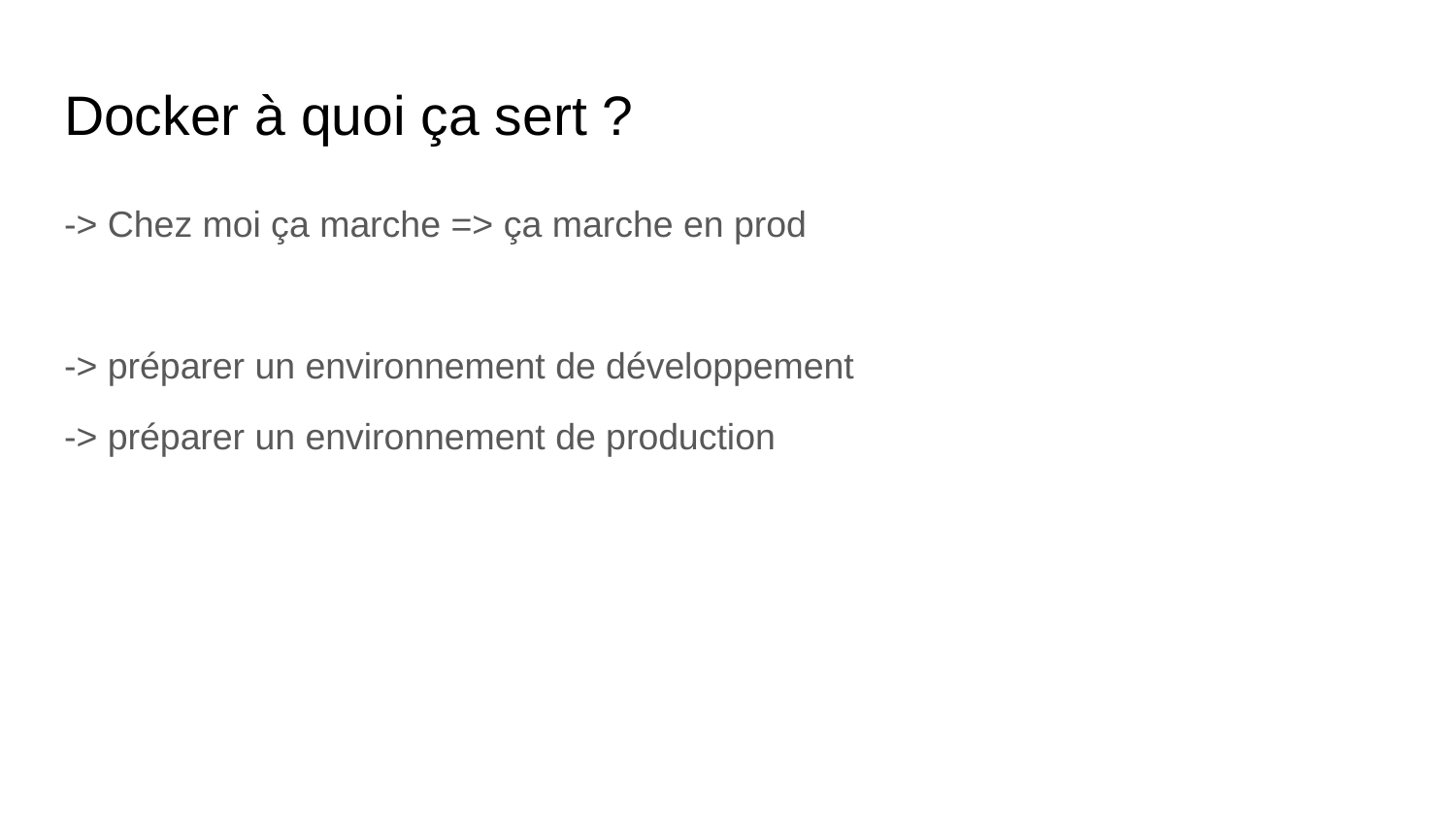

# Docker à quoi ça sert ?
-> Chez moi ça marche => ça marche en prod

-> préparer un environnement de développement
-> préparer un environnement de production